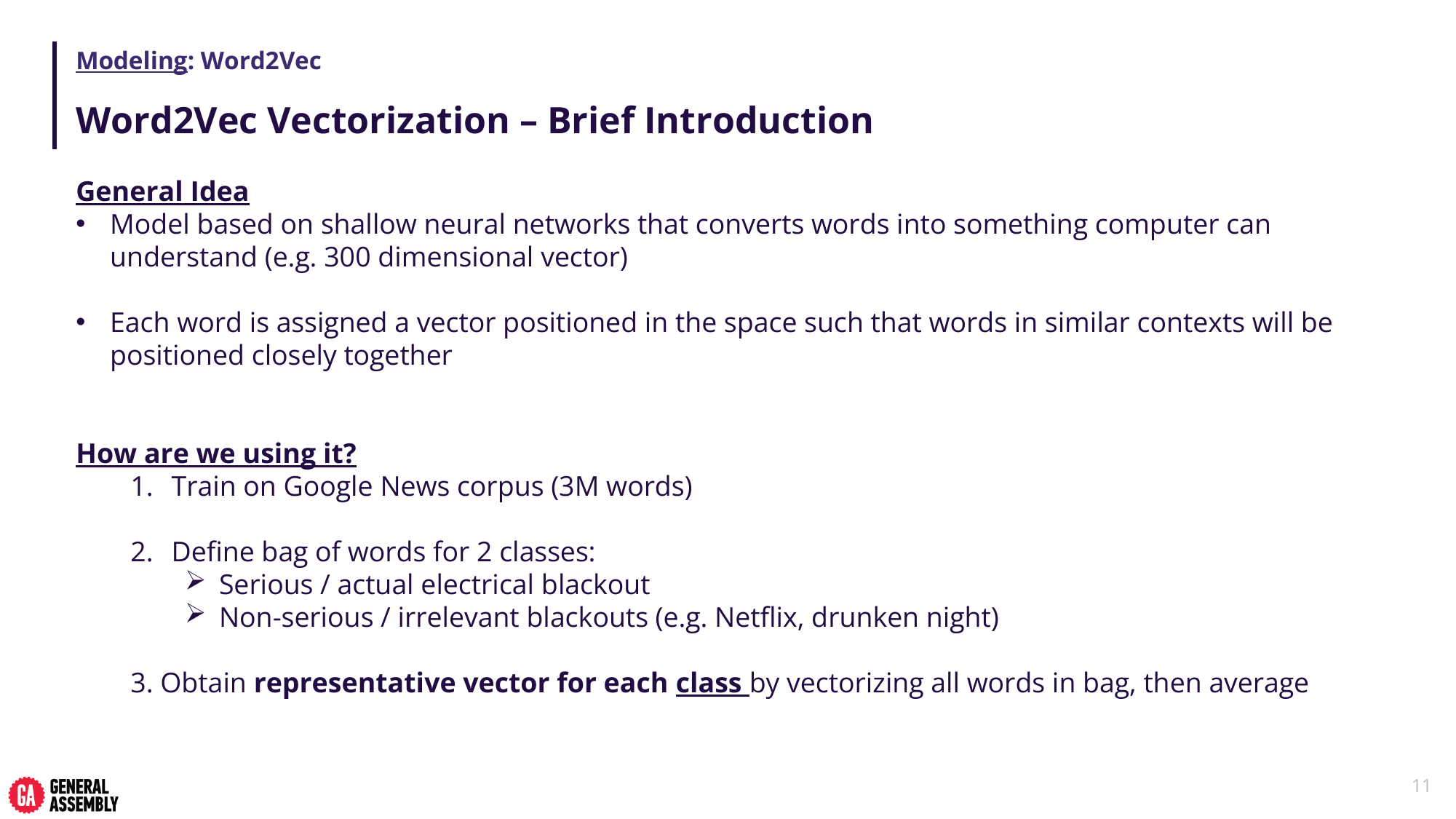

# Modeling: Word2Vec
Word2Vec Vectorization – Brief Introduction
General Idea
Model based on shallow neural networks that converts words into something computer can understand (e.g. 300 dimensional vector)

Each word is assigned a vector positioned in the space such that words in similar contexts will be positioned closely together

How are we using it?
Train on Google News corpus (3M words)

Define bag of words for 2 classes:
Serious / actual electrical blackout
Non-serious / irrelevant blackouts (e.g. Netflix, drunken night)

3. Obtain representative vector for each class by vectorizing all words in bag, then average
11